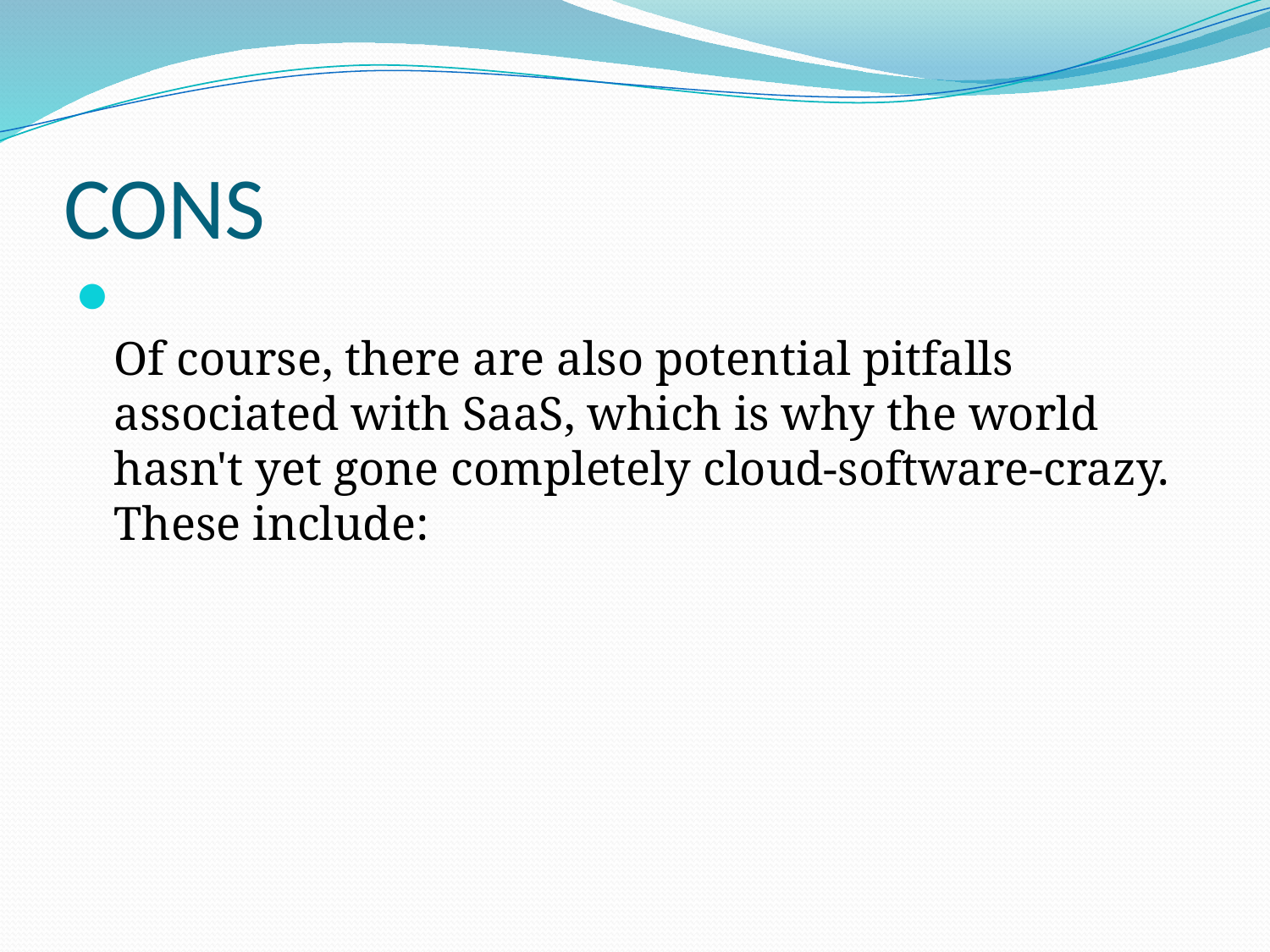

# CONS
Of course, there are also potential pitfalls associated with SaaS, which is why the world hasn't yet gone completely cloud-software-crazy. These include: